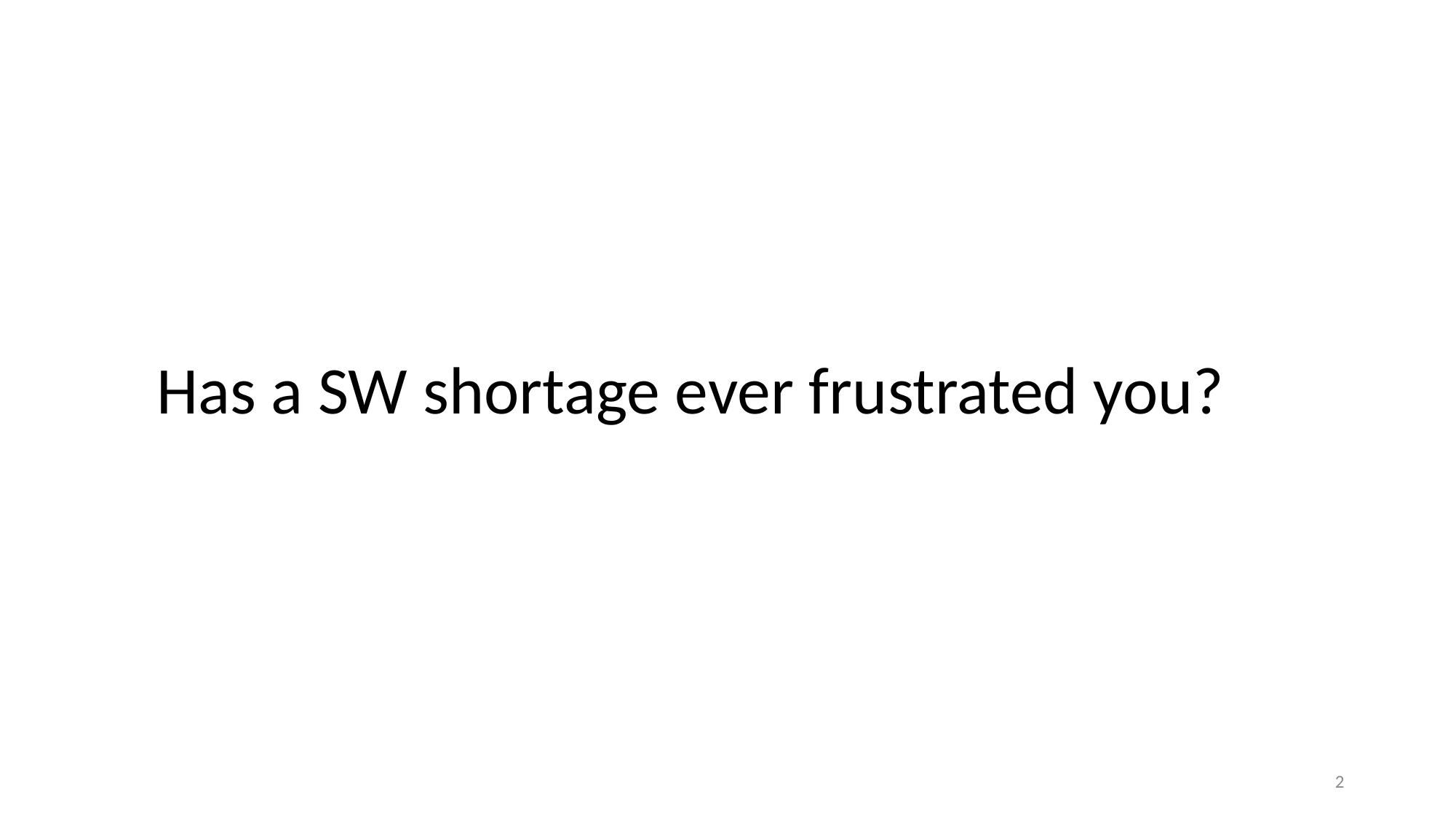

# Has a SW shortage ever frustrated you?
2